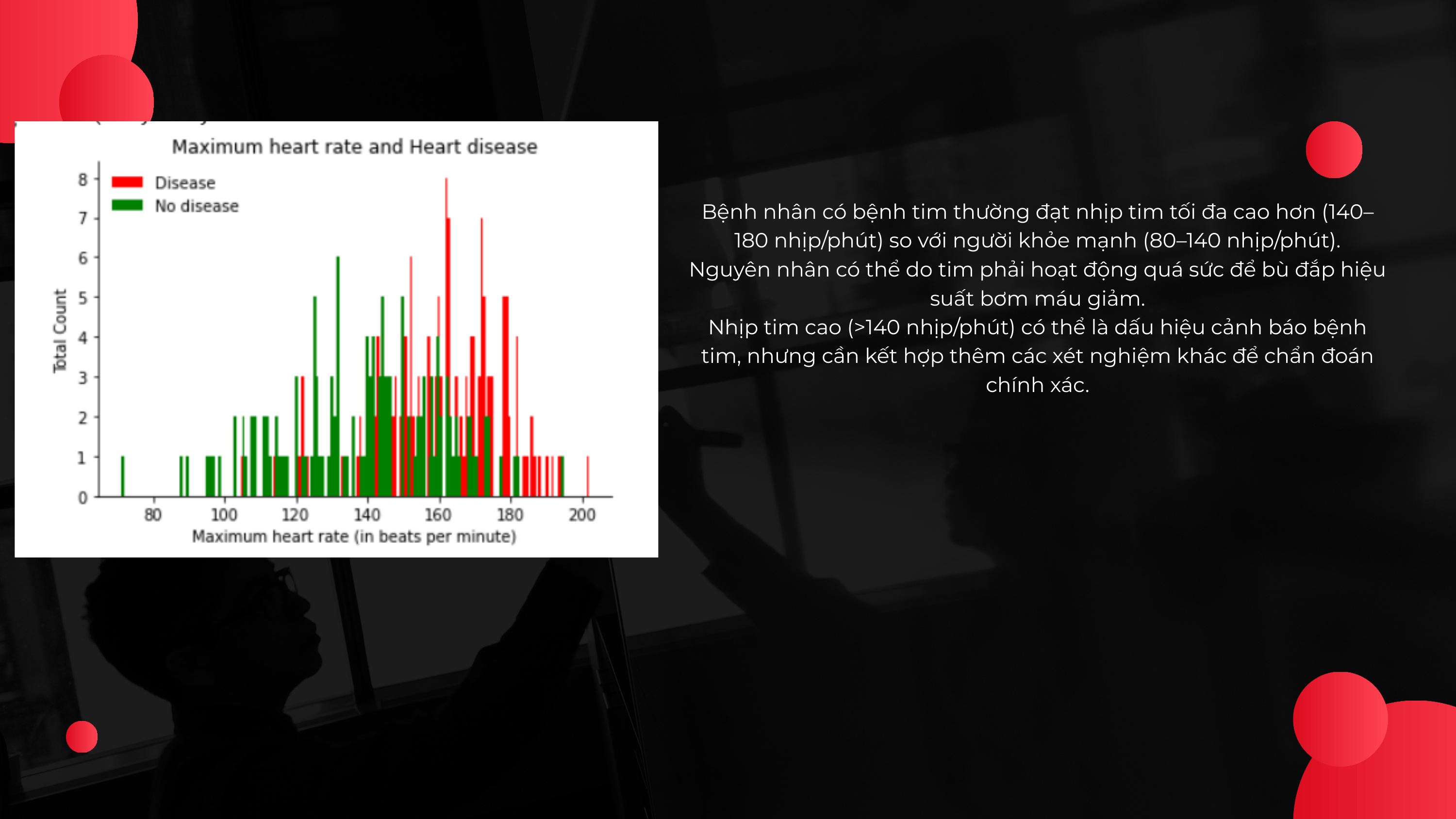

Bệnh nhân có bệnh tim thường đạt nhịp tim tối đa cao hơn (140–180 nhịp/phút) so với người khỏe mạnh (80–140 nhịp/phút).
Nguyên nhân có thể do tim phải hoạt động quá sức để bù đắp hiệu suất bơm máu giảm.
Nhịp tim cao (>140 nhịp/phút) có thể là dấu hiệu cảnh báo bệnh tim, nhưng cần kết hợp thêm các xét nghiệm khác để chẩn đoán chính xác.